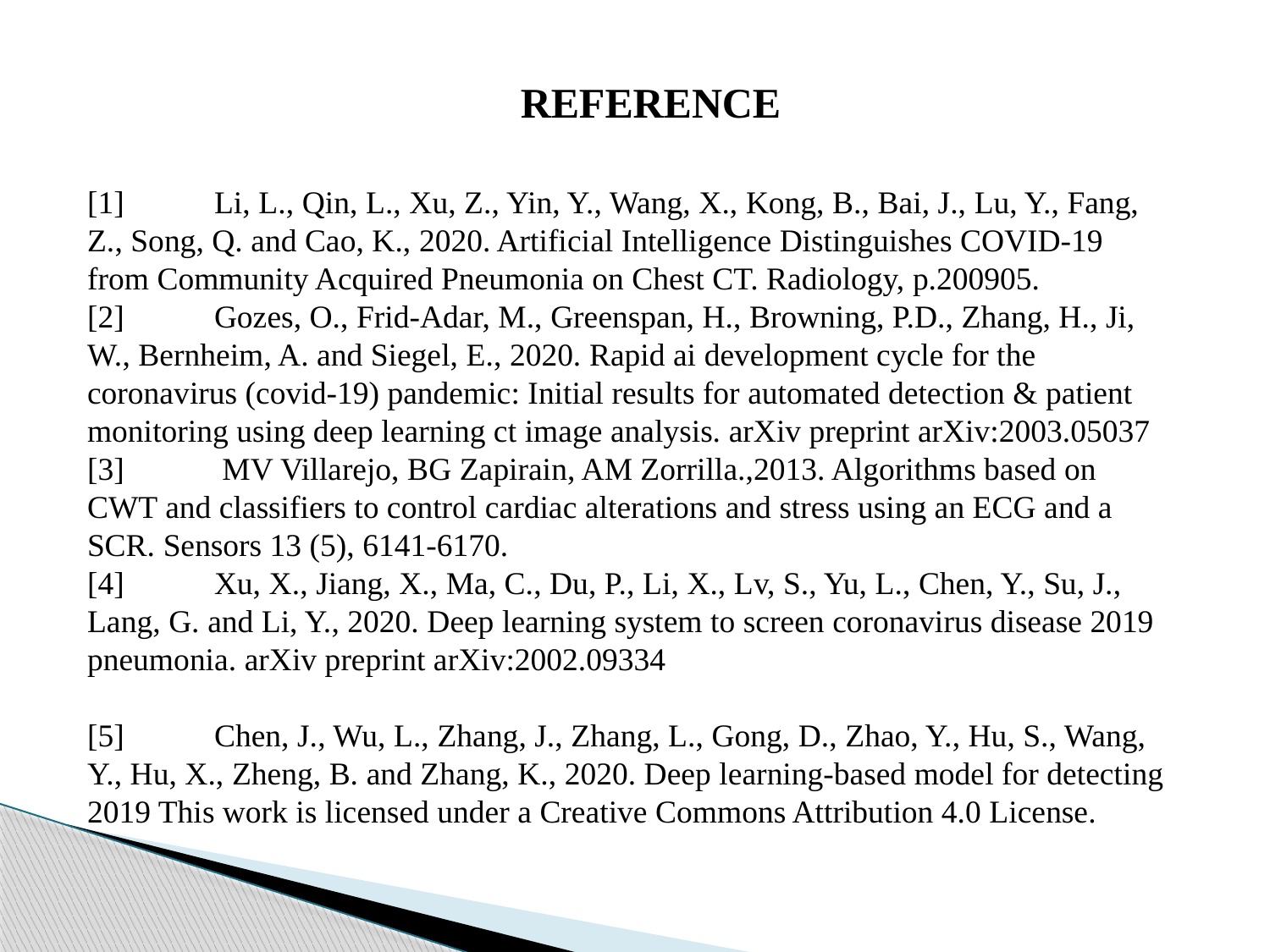

REFERENCE
[1]	Li, L., Qin, L., Xu, Z., Yin, Y., Wang, X., Kong, B., Bai, J., Lu, Y., Fang, Z., Song, Q. and Cao, K., 2020. Artificial Intelligence Distinguishes COVID-19 from Community Acquired Pneumonia on Chest CT. Radiology, p.200905.
[2]	Gozes, O., Frid-Adar, M., Greenspan, H., Browning, P.D., Zhang, H., Ji, W., Bernheim, A. and Siegel, E., 2020. Rapid ai development cycle for the coronavirus (covid-19) pandemic: Initial results for automated detection & patient monitoring using deep learning ct image analysis. arXiv preprint arXiv:2003.05037
[3]	 MV Villarejo, BG Zapirain, AM Zorrilla.,2013. Algorithms based on CWT and classifiers to control cardiac alterations and stress using an ECG and a SCR. Sensors 13 (5), 6141-6170.
[4]	Xu, X., Jiang, X., Ma, C., Du, P., Li, X., Lv, S., Yu, L., Chen, Y., Su, J., Lang, G. and Li, Y., 2020. Deep learning system to screen coronavirus disease 2019 pneumonia. arXiv preprint arXiv:2002.09334

[5]	Chen, J., Wu, L., Zhang, J., Zhang, L., Gong, D., Zhao, Y., Hu, S., Wang, Y., Hu, X., Zheng, B. and Zhang, K., 2020. Deep learning-based model for detecting 2019 This work is licensed under a Creative Commons Attribution 4.0 License.